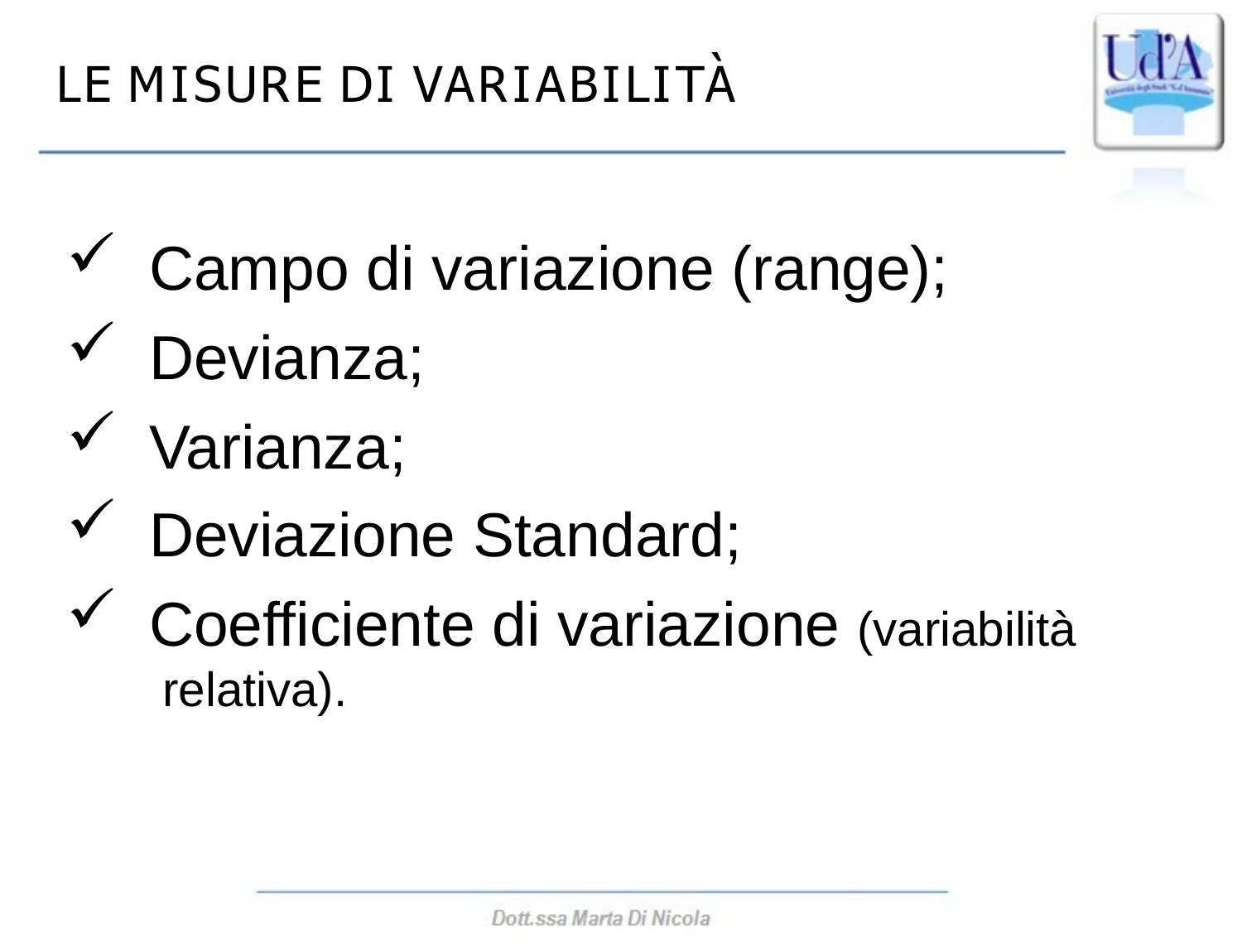

# LE MISURE DI VARIABILITÀ
Campo di variazione (range);
Devianza;
Varianza;
Deviazione Standard;
Coefficiente di variazione (variabilità  relativa).